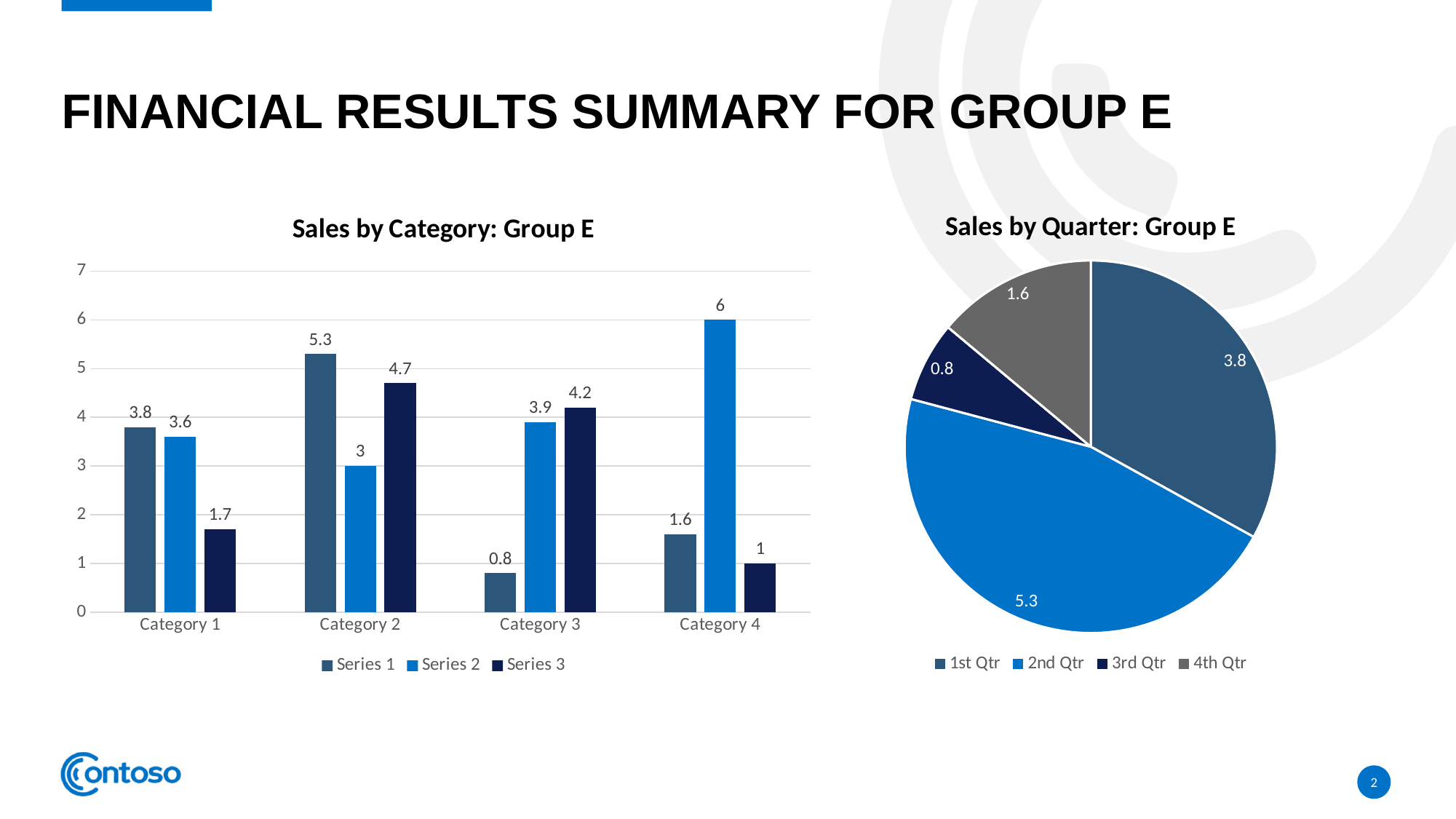

# Financial Results Summary for Group E

### Chart: Sales by Quarter: Group E

| Category | Series 1 | Series 2 | Series 3 | Series 1 |
|---|---|---|---|---|
| 1st Qtr | 3.8 | 3.6 | 1.7 | 5.1 |
| 2nd Qtr | 5.3 | 3.0 | 4.7 | 5.0 |
| 3rd Qtr | 0.8 | 3.9 | 4.2 | 0.4 |
| 4th Qtr | 1.6 | 6.0 | 1.0 | 5.3 |

### Chart: Sales by Category: Group E

| Category | Series 1 | Series 2 | Series 3 |
|---|---|---|---|
| Category 1 | 3.8 | 3.6 | 1.7 |
| Category 2 | 5.3 | 3.0 | 4.7 |
| Category 3 | 0.8 | 3.9 | 4.2 |
| Category 4 | 1.6 | 6.0 | 1.0 |
2